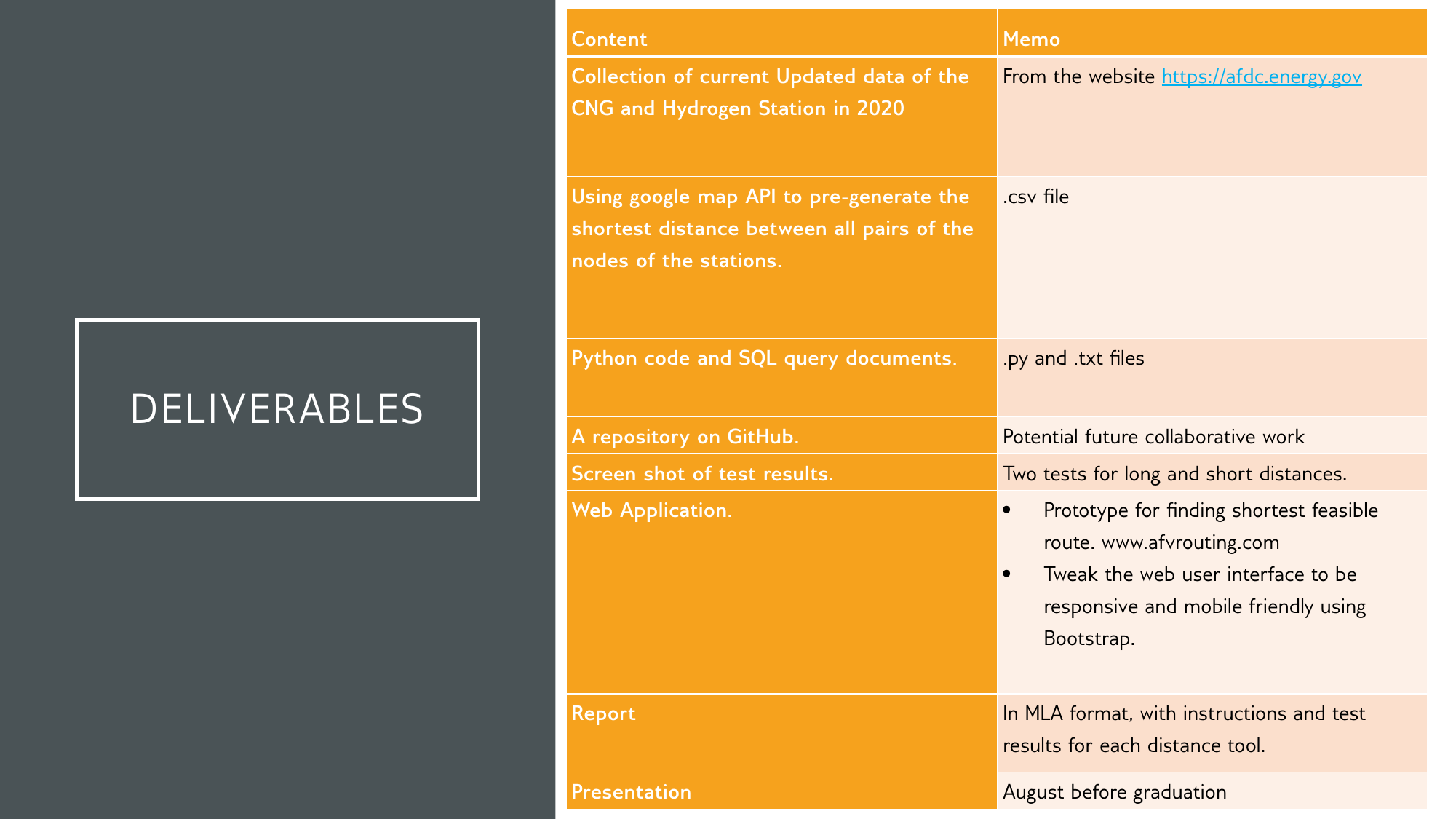

| Content | Memo |
| --- | --- |
| Collection of current Updated data of the CNG and Hydrogen Station in 2020 | From the website https://afdc.energy.gov |
| Using google map API to pre-generate the shortest distance between all pairs of the nodes of the stations. | .csv file |
| Python code and SQL query documents. | .py and .txt files |
| A repository on GitHub. | Potential future collaborative work |
| Screen shot of test results. | Two tests for long and short distances. |
| Web Application. | Prototype for finding shortest feasible route. www.afvrouting.com Tweak the web user interface to be responsive and mobile friendly using Bootstrap. |
| Report | In MLA format, with instructions and test results for each distance tool. |
| Presentation | August before graduation |
# Deliverables